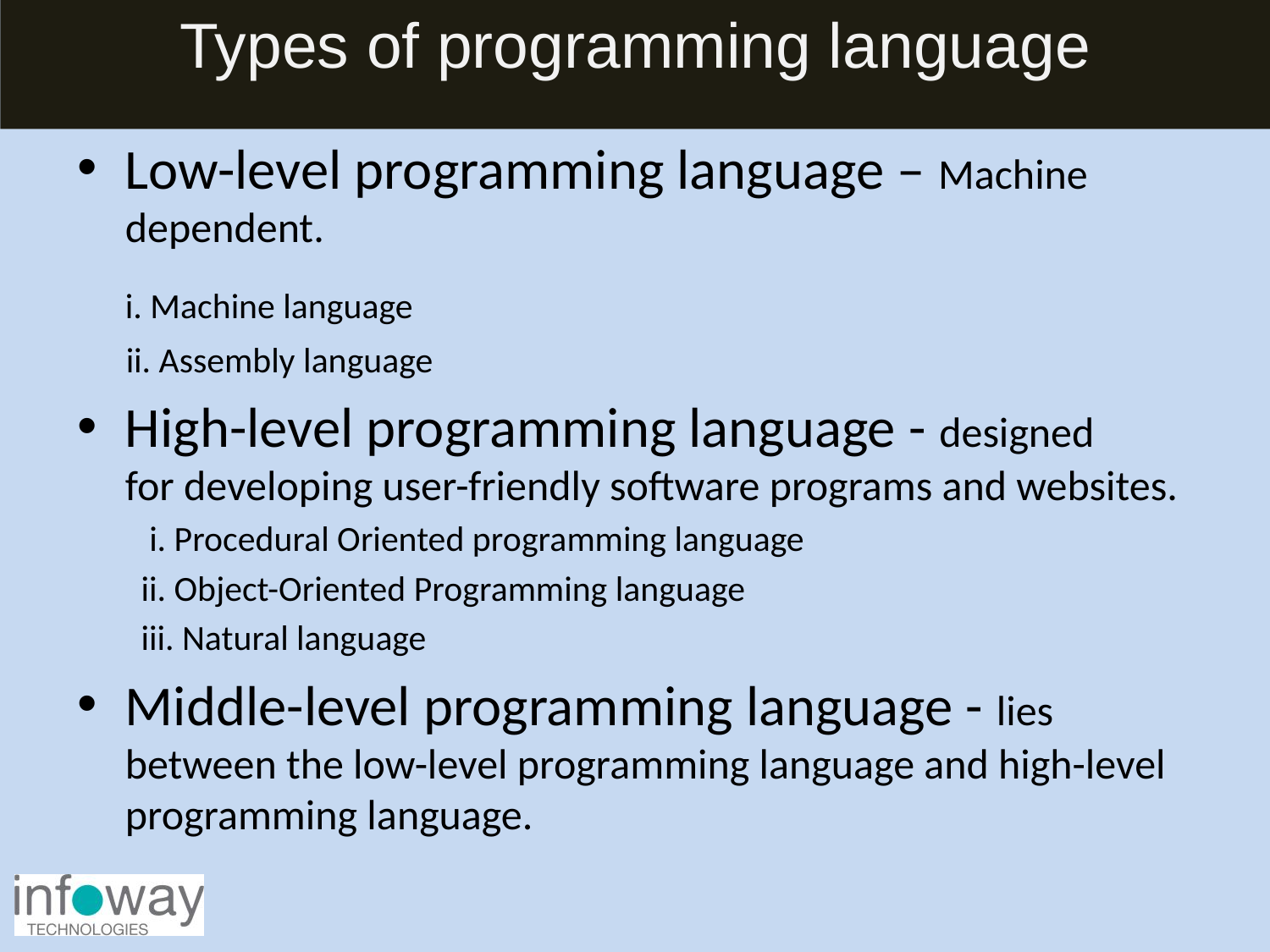

# Types of programming language
Low-level programming language – Machine dependent.
	i. Machine language
      ii. Assembly language
High-level programming language - designed for developing user-friendly software programs and websites.
 i. Procedural Oriented programming language
ii. Object-Oriented Programming language
iii. Natural language
Middle-level programming language - lies between the low-level programming language and high-level programming language.